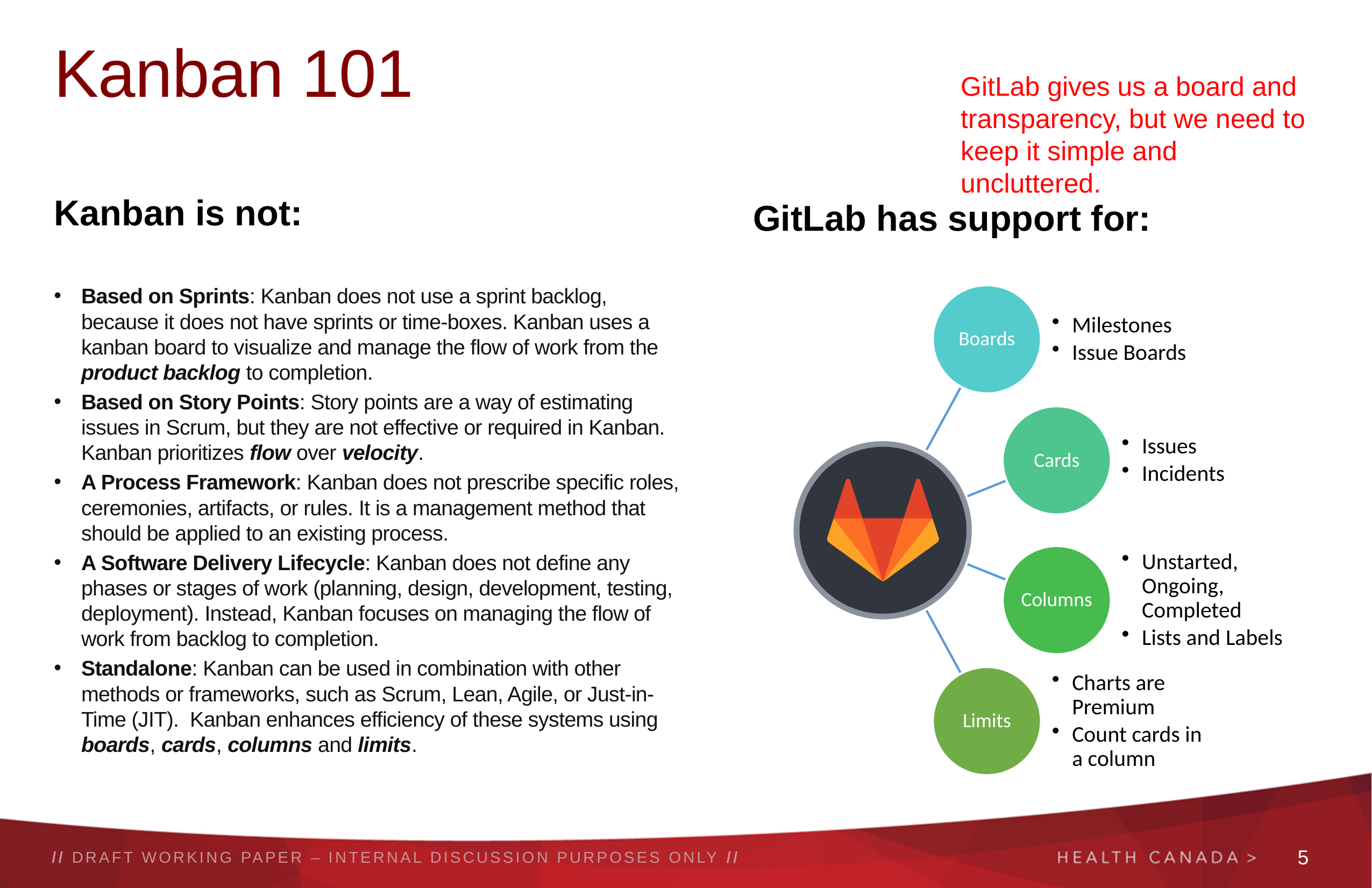

# Kanban 101
GitLab gives us a board and transparency, but we need to keep it simple and uncluttered.
Kanban is not:
GitLab has support for:
Based on Sprints: Kanban does not use a sprint backlog, because it does not have sprints or time-boxes. Kanban uses a kanban board to visualize and manage the flow of work from the product backlog to completion.
Based on Story Points: Story points are a way of estimating issues in Scrum, but they are not effective or required in Kanban. Kanban prioritizes flow over velocity.
A Process Framework: Kanban does not prescribe specific roles, ceremonies, artifacts, or rules. It is a management method that should be applied to an existing process.
A Software Delivery Lifecycle: Kanban does not define any phases or stages of work (planning, design, development, testing, deployment). Instead, Kanban focuses on managing the flow of work from backlog to completion.
Standalone: Kanban can be used in combination with other methods or frameworks, such as Scrum, Lean, Agile, or Just-in-Time (JIT).  Kanban enhances efficiency of these systems using boards, cards, columns and limits.
Boards
Milestones
Issue Boards
Cards
Issues
Incidents
Columns
Unstarted, Ongoing, Completed
Lists and Labels
Limits
Charts are Premium
Count cards in a column